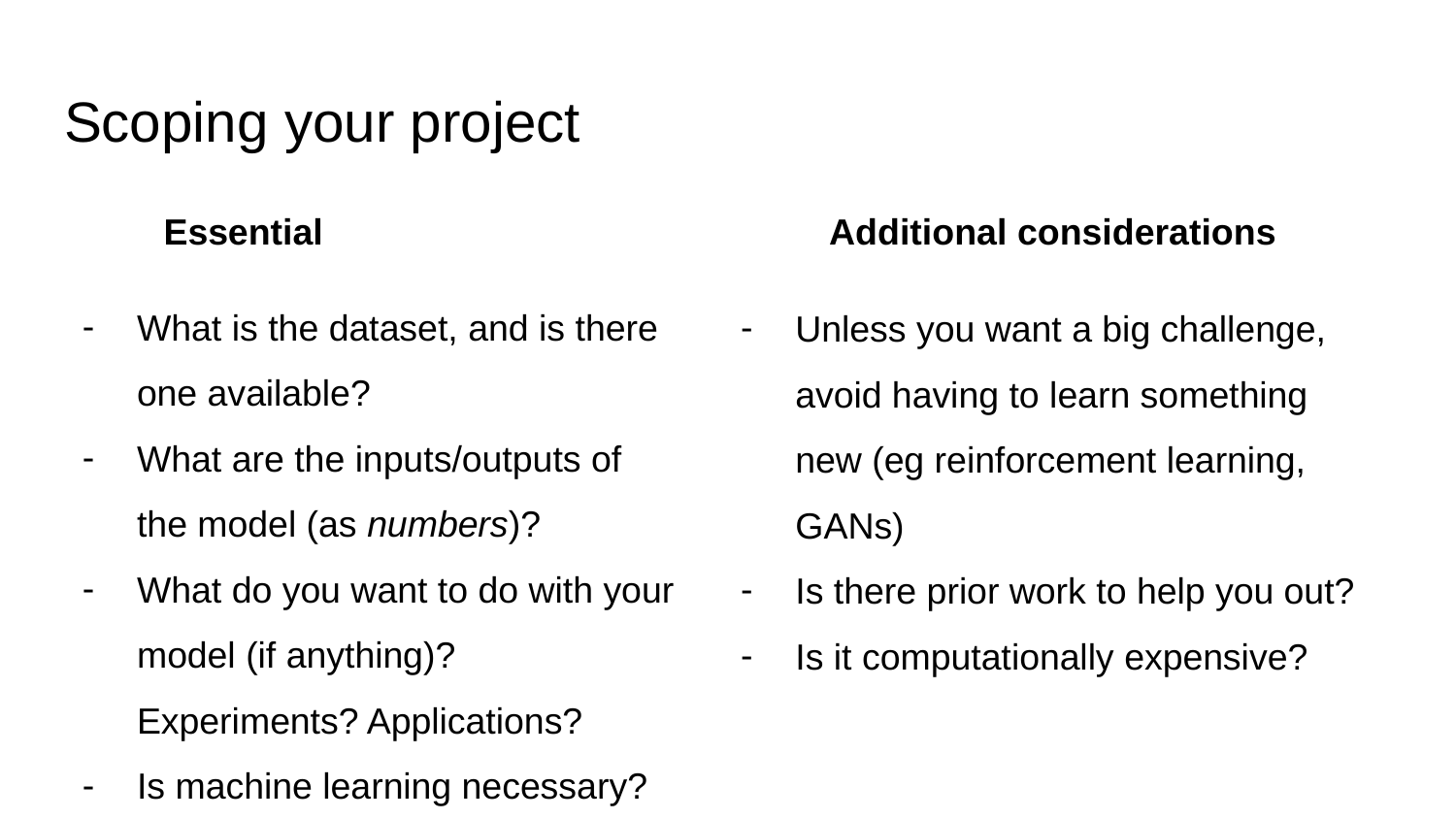

# Scoping your project

Essential
Additional considerations
What is the dataset, and is there one available?
What are the inputs/outputs of the model (as numbers)?
What do you want to do with your model (if anything)? Experiments? Applications?
Is machine learning necessary?
Unless you want a big challenge, avoid having to learn something new (eg reinforcement learning, GANs)
Is there prior work to help you out?
Is it computationally expensive?